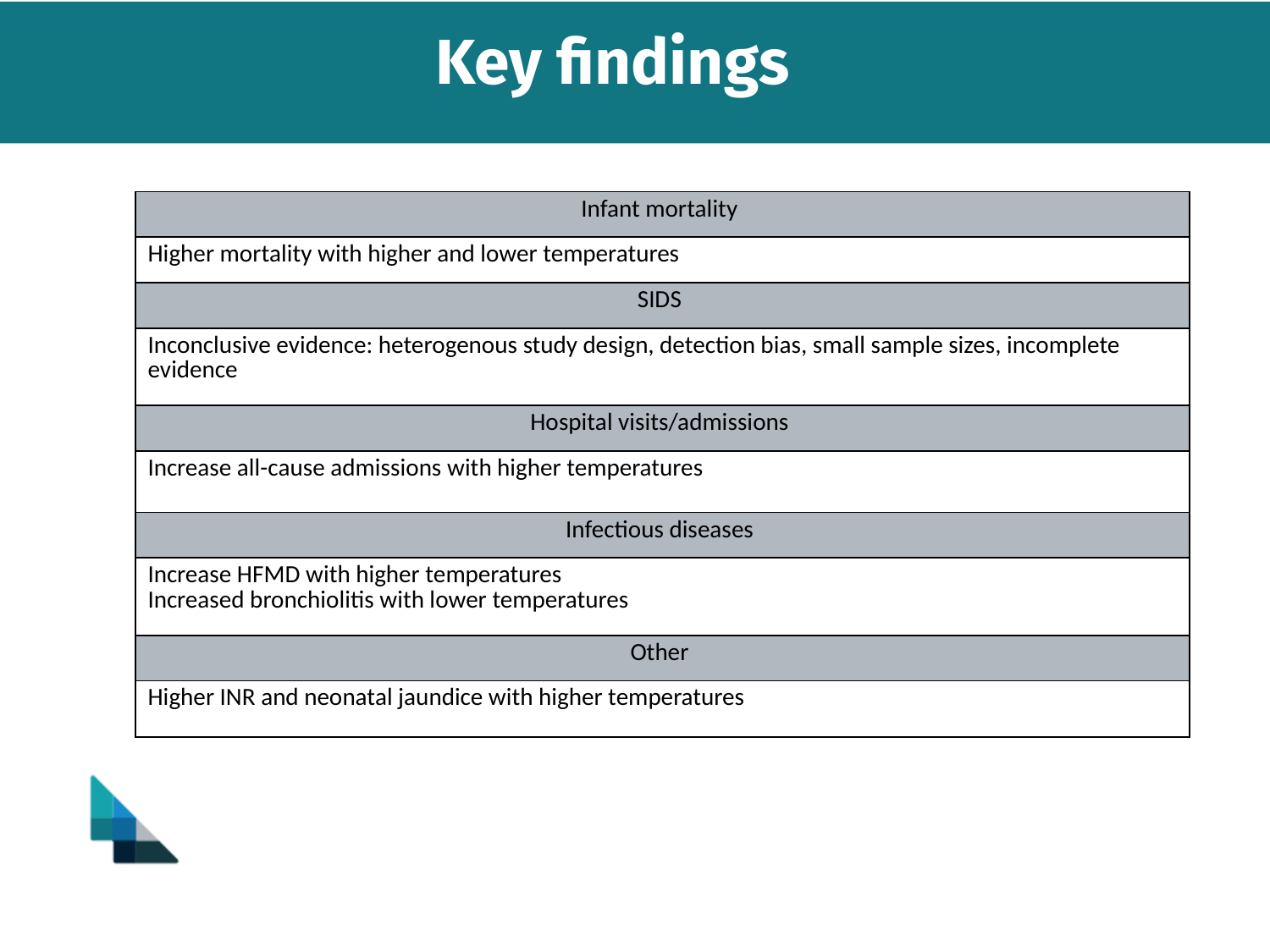

Key findings
| Infant mortality |
| --- |
| Higher mortality with higher and lower temperatures |
| SIDS |
| Inconclusive evidence: heterogenous study design, detection bias, small sample sizes, incomplete evidence |
| Hospital visits/admissions |
| Increase all-cause admissions with higher temperatures |
| Infectious diseases |
| Increase HFMD with higher temperatures Increased bronchiolitis with lower temperatures |
| Other |
| Higher INR and neonatal jaundice with higher temperatures |